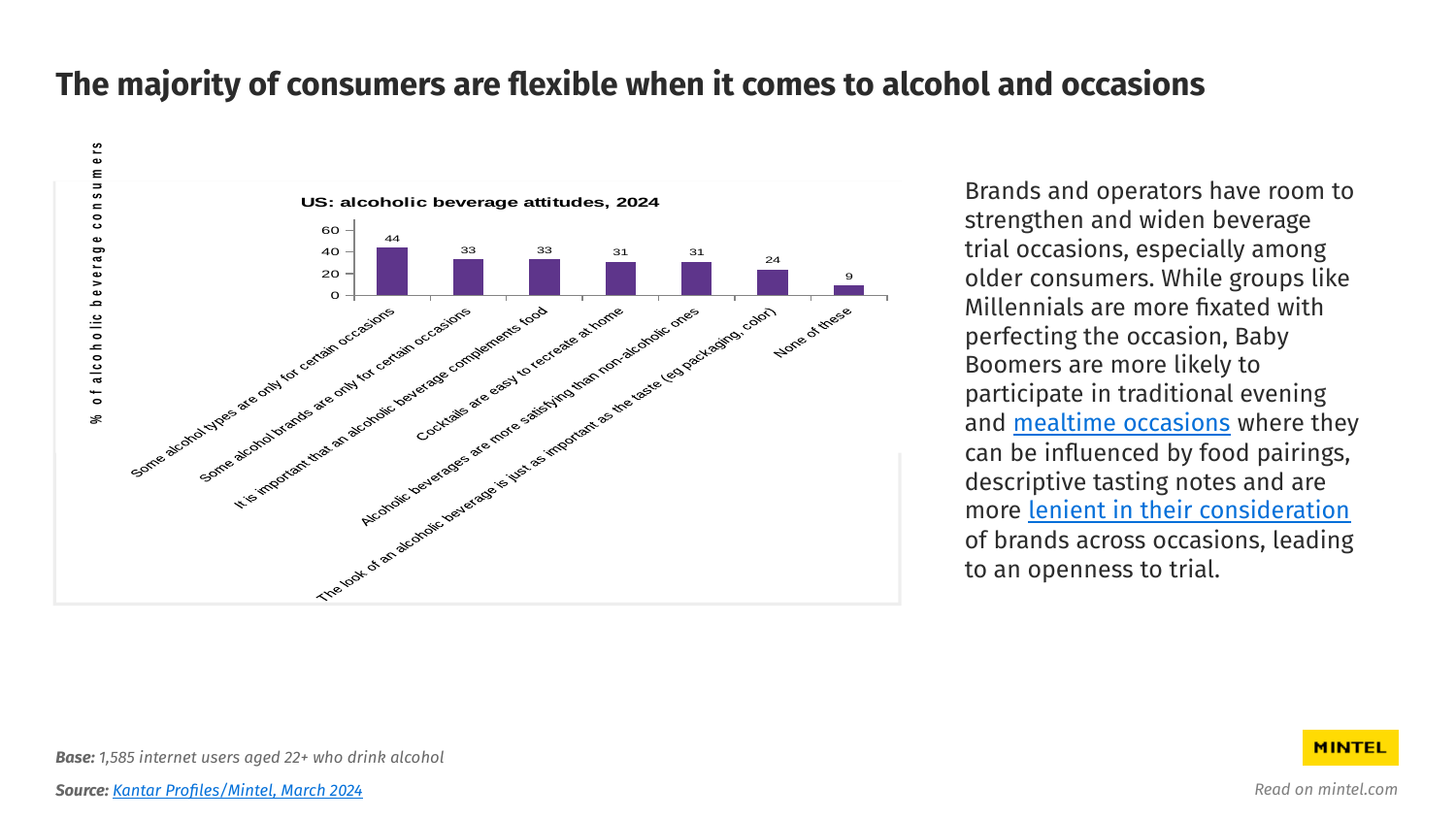

# The majority of consumers are flexible when it comes to alcohol and occasions
Brands and operators have room to strengthen and widen beverage trial occasions, especially among older consumers. While groups like Millennials are more fixated with perfecting the occasion, Baby Boomers are more likely to participate in traditional evening and mealtime occasions where they can be influenced by food pairings, descriptive tasting notes and are more lenient in their consideration of brands across occasions, leading to an openness to trial.

### Chart: US: alcoholic beverage attitudes, 2024

| Category | None |
|---|---|
| Some alcohol types are only for certain occasions | 44.0 |
| Some alcohol brands are only for certain occasions | 33.0 |
| It is important that an alcoholic beverage complements food | 33.0 |
| Cocktails are easy to recreate at home | 31.0 |
| Alcoholic beverages are more satisfying than non-alcoholic ones | 31.0 |
| The look of an alcoholic beverage is just as important as the taste (eg packaging, color) | 24.0 |
| None of these | 9.0 |
Base: 1,585 internet users aged 22+ who drink alcohol
Source: Kantar Profiles/Mintel, March 2024
Read on mintel.com